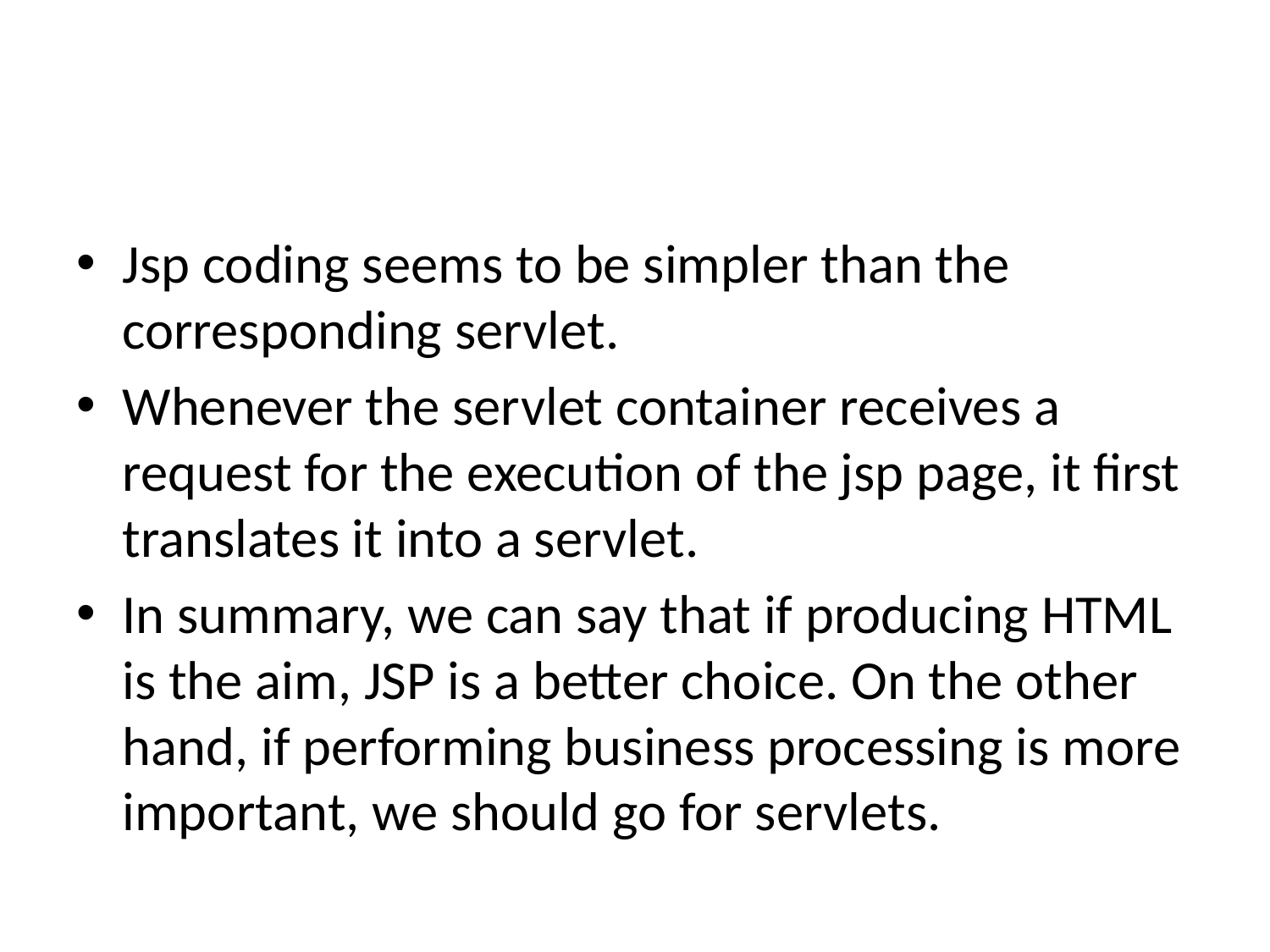

#
Jsp coding seems to be simpler than the corresponding servlet.
Whenever the servlet container receives a request for the execution of the jsp page, it first translates it into a servlet.
In summary, we can say that if producing HTML is the aim, JSP is a better choice. On the other hand, if performing business processing is more important, we should go for servlets.